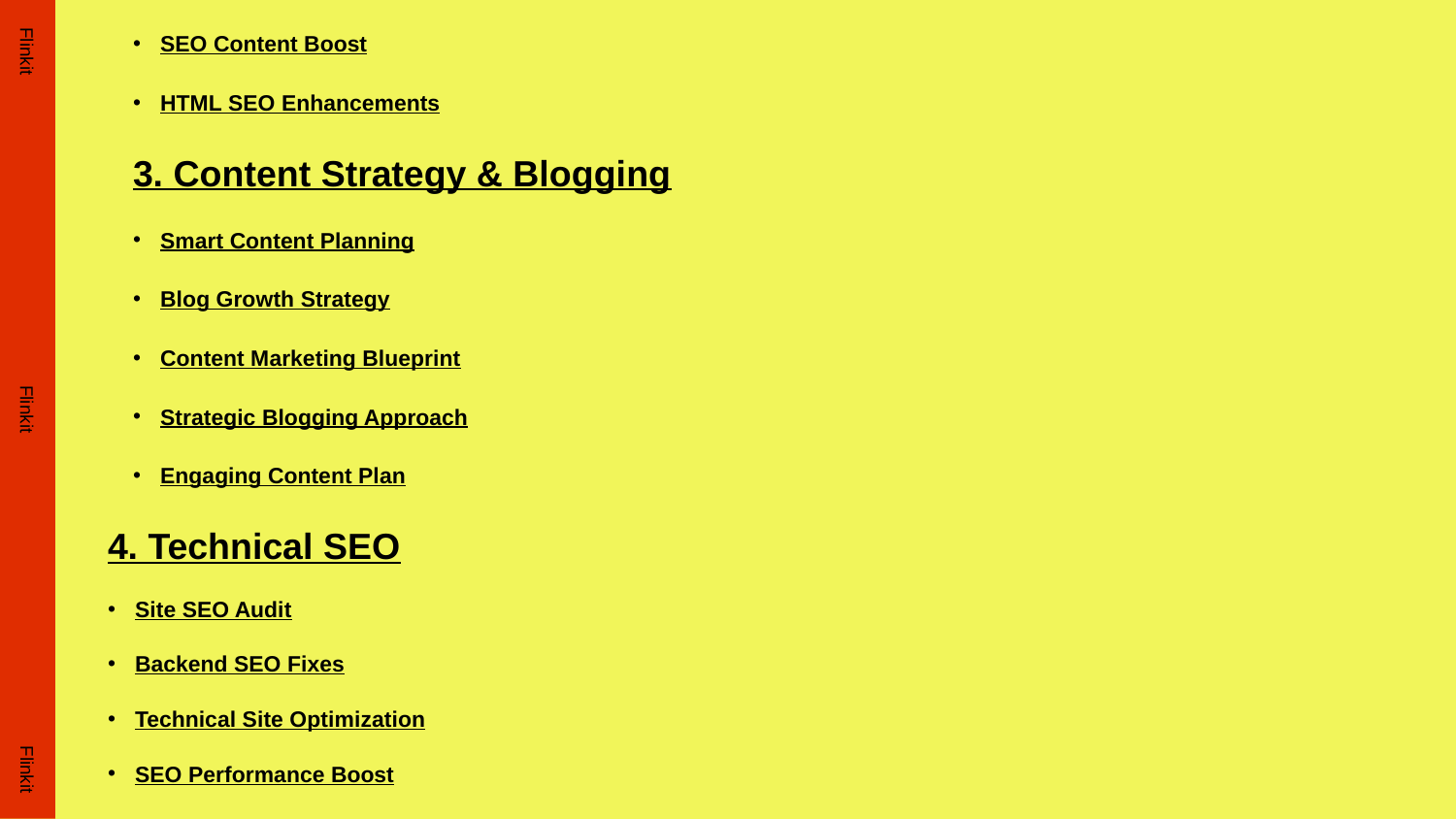

SEO Content Boost
HTML SEO Enhancements
3. Content Strategy & Blogging
Smart Content Planning
Blog Growth Strategy
Content Marketing Blueprint
Strategic Blogging Approach
Engaging Content Plan
4. Technical SEO
Site SEO Audit
Backend SEO Fixes
Technical Site Optimization
SEO Performance Boost

Flinkit
Flinkit
Flinkit